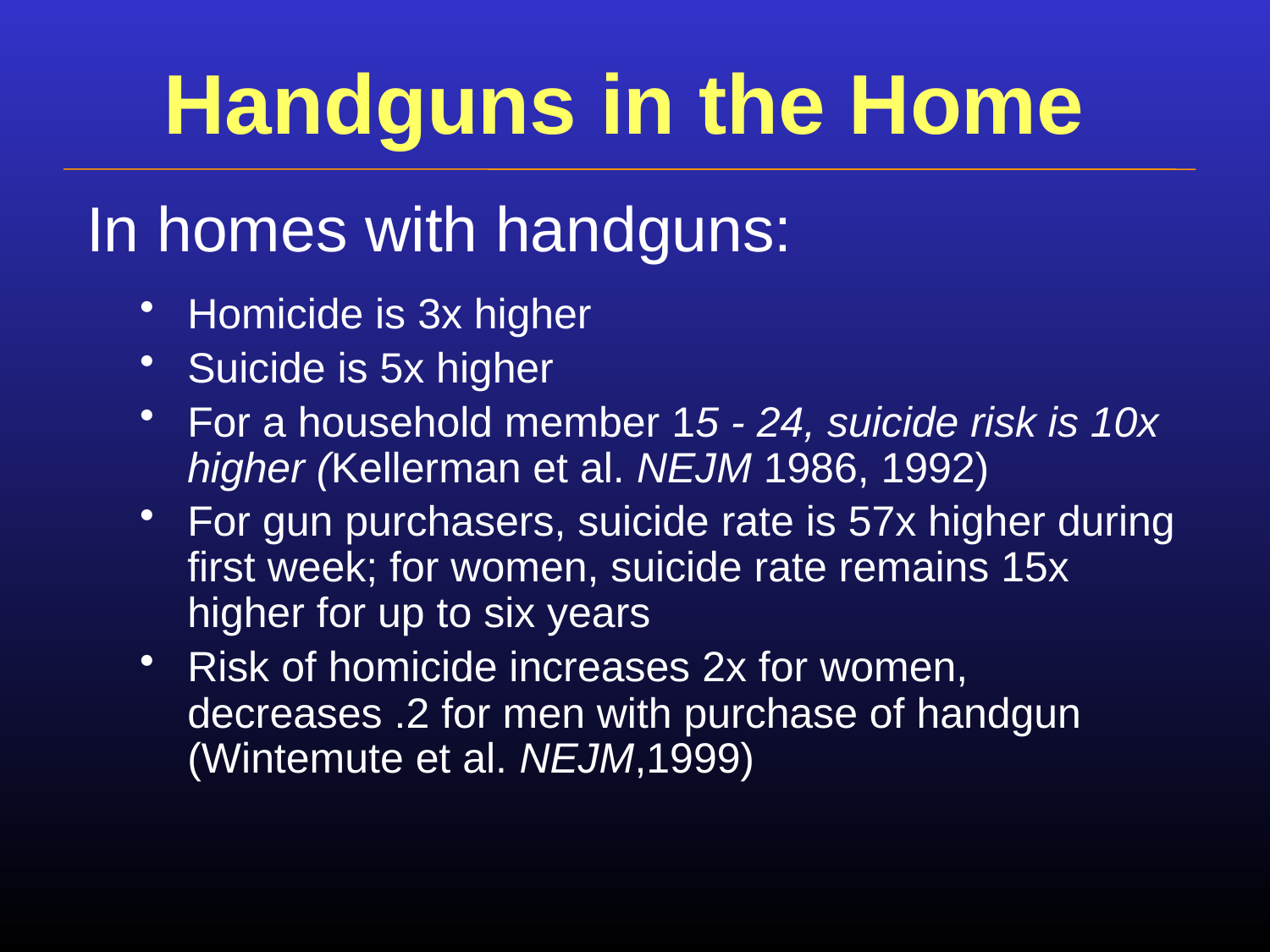

# Handguns in the Home

In homes with handguns:

Homicide is 3x higher
Suicide is 5x higher
For a household member 15 - 24, suicide risk is 10x higher (Kellerman et al. NEJM 1986, 1992)
For gun purchasers, suicide rate is 57x higher during first week; for women, suicide rate remains 15x higher for up to six years
Risk of homicide increases 2x for women, decreases .2 for men with purchase of handgun (Wintemute et al. NEJM,1999)